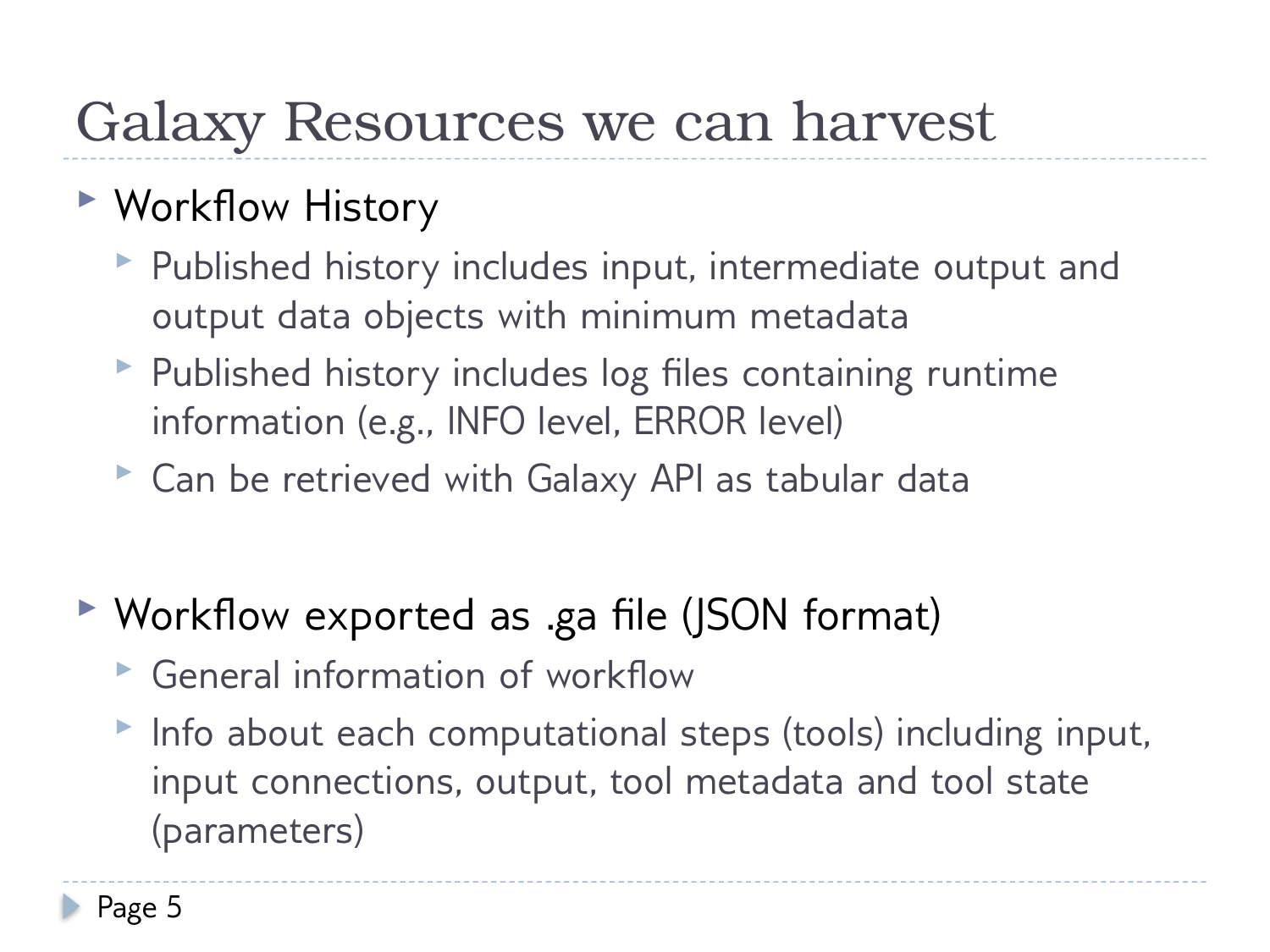

# Galaxy Resources we can harvest
Workflow History
Published history includes input, intermediate output and output data objects with minimum metadata
Published history includes log files containing runtime information (e.g., INFO level, ERROR level)
Can be retrieved with Galaxy API as tabular data

Workflow exported as .ga file (JSON format)
General information of workflow
Info about each computational steps (tools) including input, input connections, output, tool metadata and tool state (parameters)

Page 5